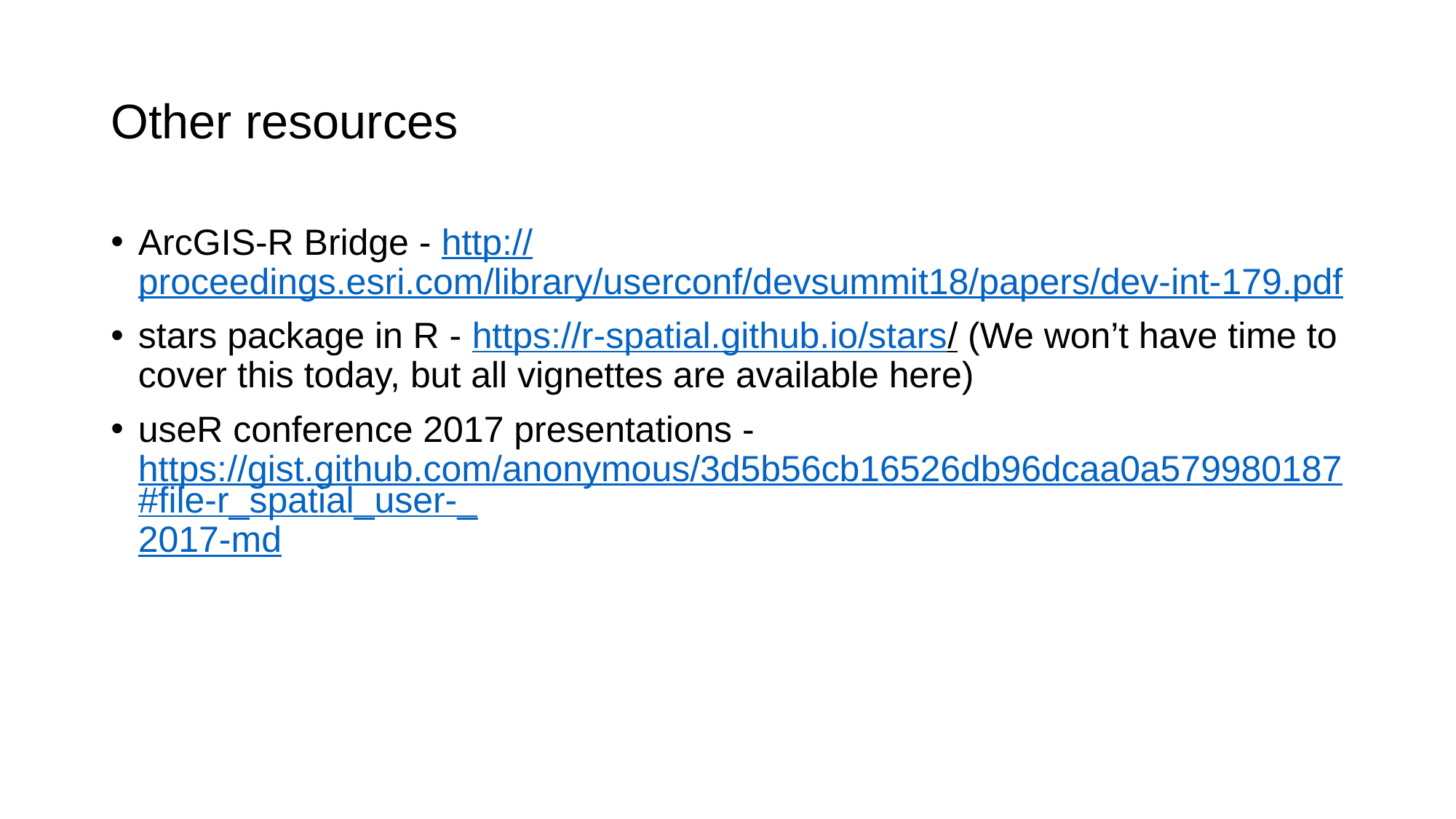

# Other resources
ArcGIS-R Bridge - http://proceedings.esri.com/library/userconf/devsummit18/papers/dev-int-179.pdf
stars package in R - https://r-spatial.github.io/stars/ (We won’t have time to cover this today, but all vignettes are available here)
useR conference 2017 presentations - https://gist.github.com/anonymous/3d5b56cb16526db96dcaa0a579980187#file-r_spatial_user-_2017-md